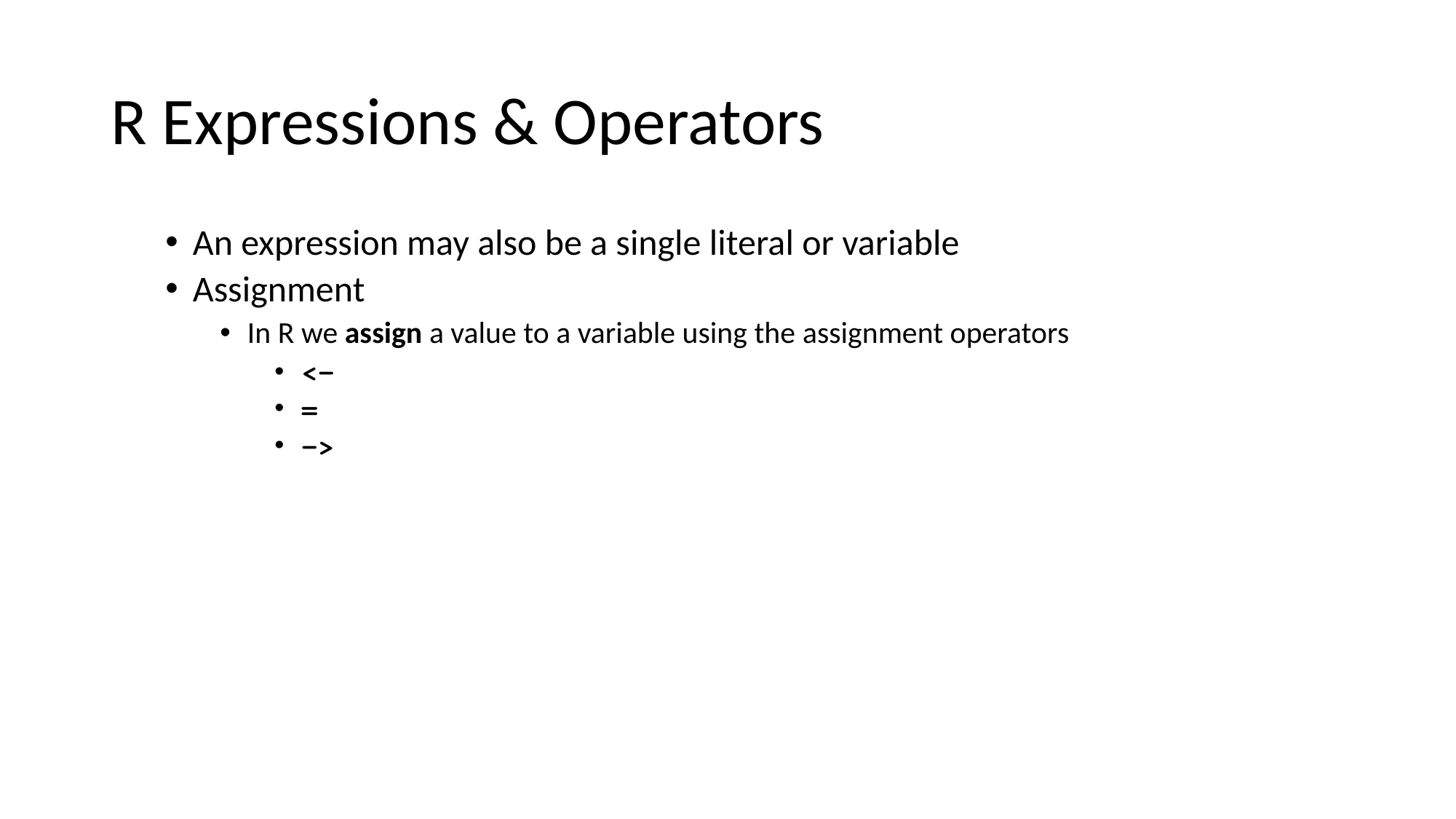

# R Expressions & Operators
An expression may also be a single literal or variable
Assignment
In R we assign a value to a variable using the assignment operators
<-
=
->